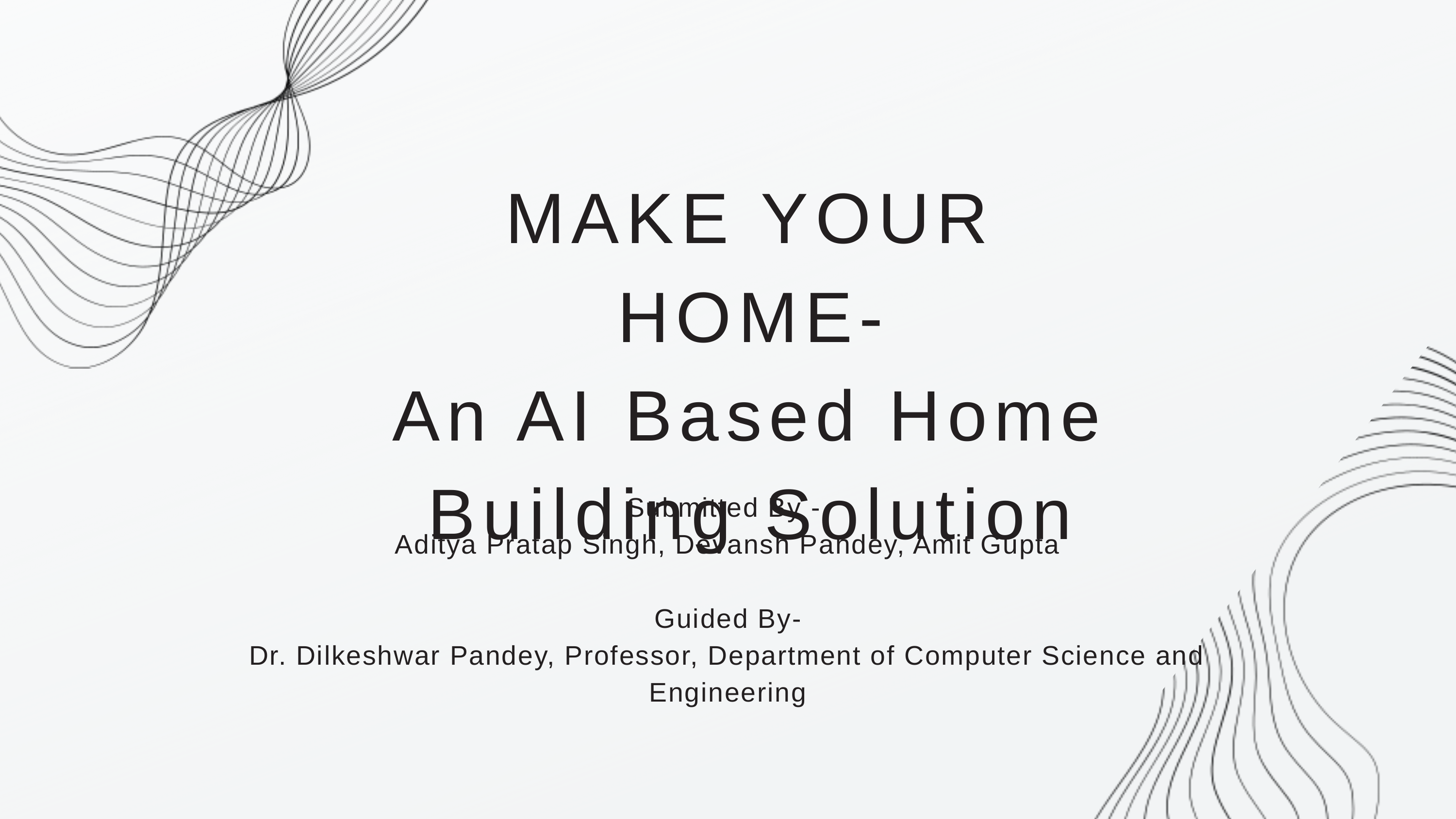

MAKE YOUR HOME-
An AI Based Home Building Solution

Submitted By -
Aditya Pratap Singh, Devansh Pandey, Amit Gupta

Guided By-
Dr. Dilkeshwar Pandey, Professor, Department of Computer Science and Engineering